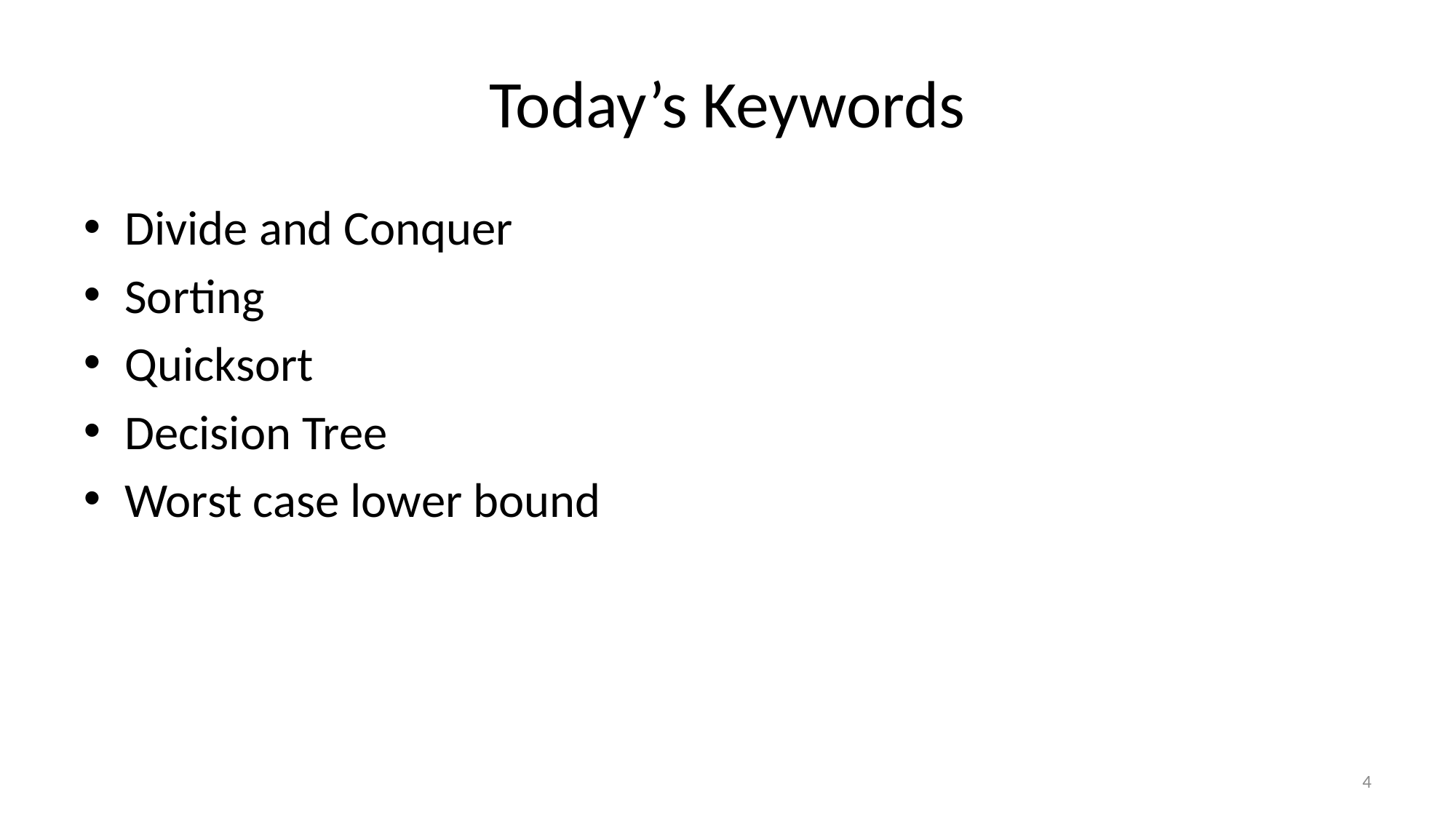

# Today’s Keywords
Divide and Conquer
Sorting
Quicksort
Decision Tree
Worst case lower bound

4